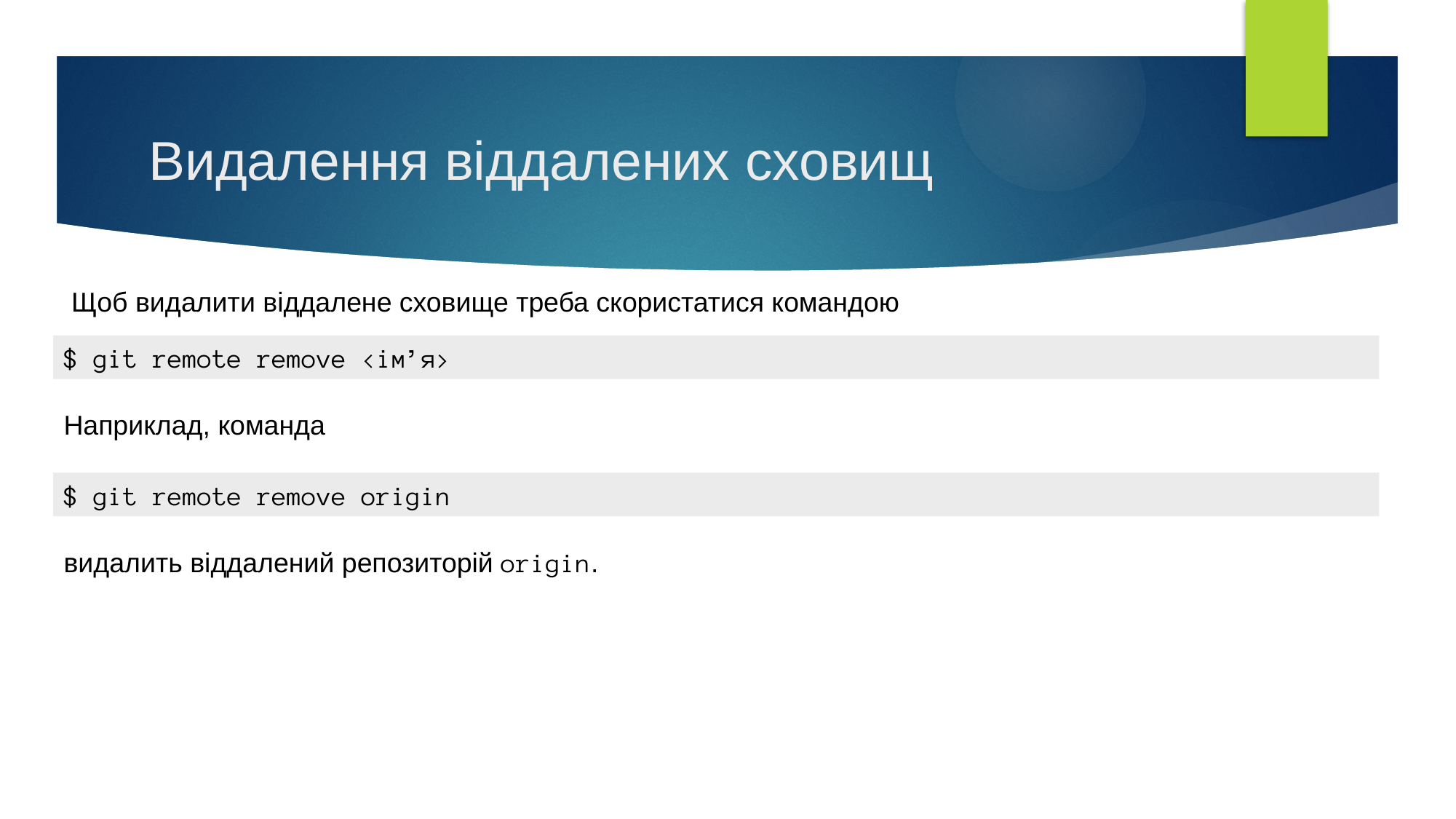

# Видалення віддалених сховищ
 Щоб видалити віддалене сховище треба скористатися командою
$ git remote remove <ім’я>
Наприклад, команда
$ git remote remove origin
видалить віддалений репозиторій origin.